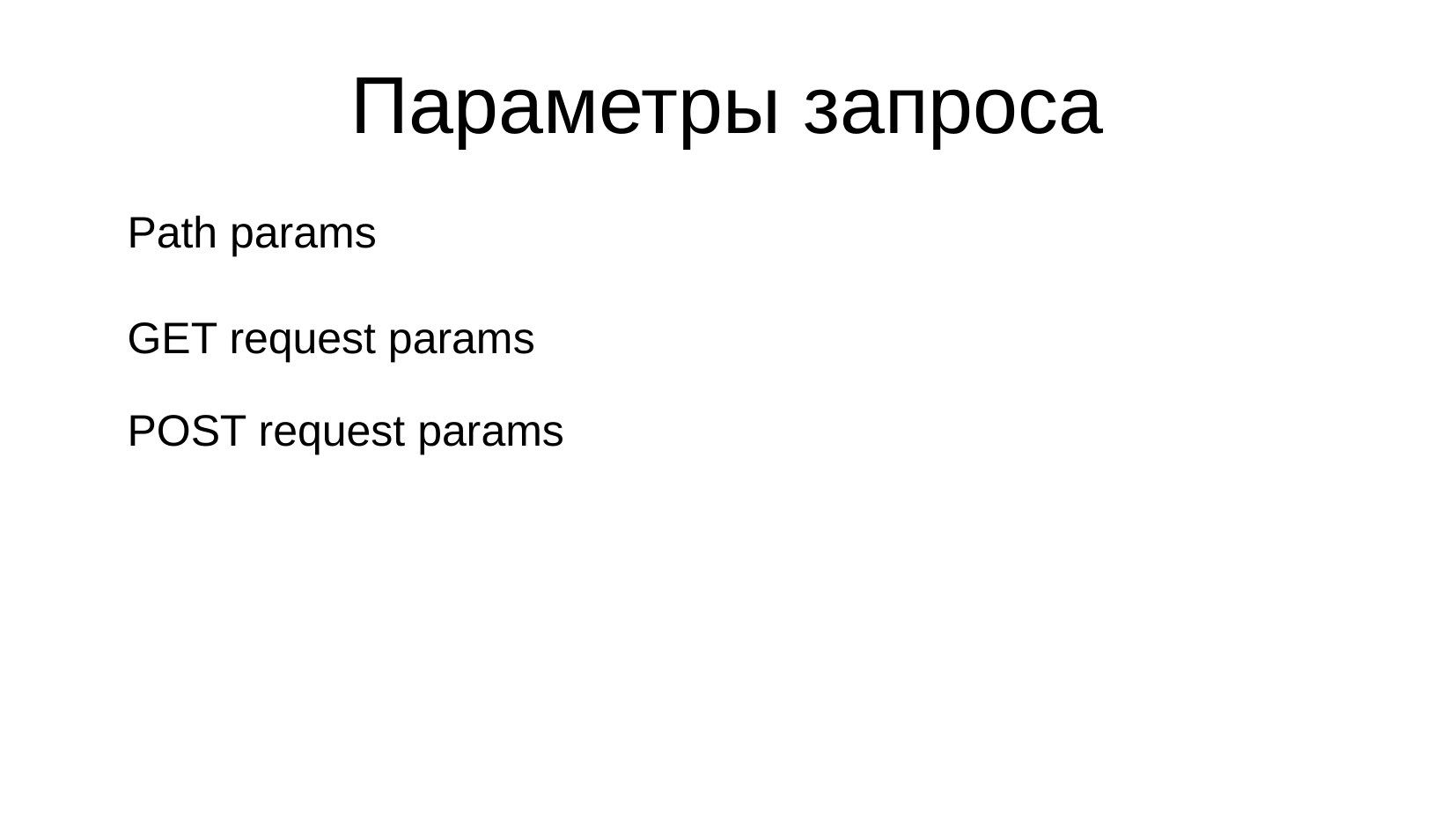

Параметры запроса
Path params

GET request params
POST request params